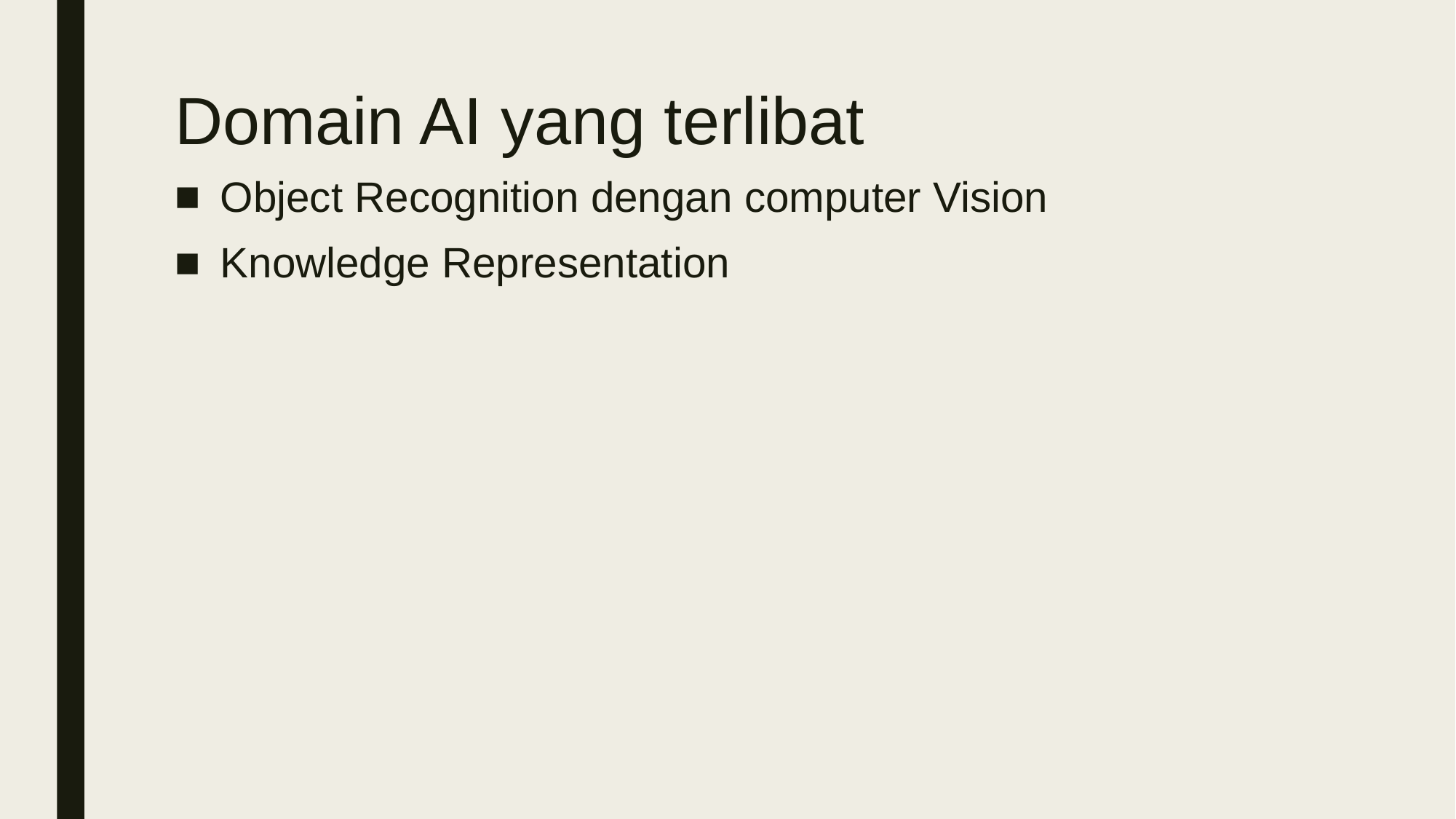

# Domain AI yang terlibat
Object Recognition dengan computer Vision
Knowledge Representation